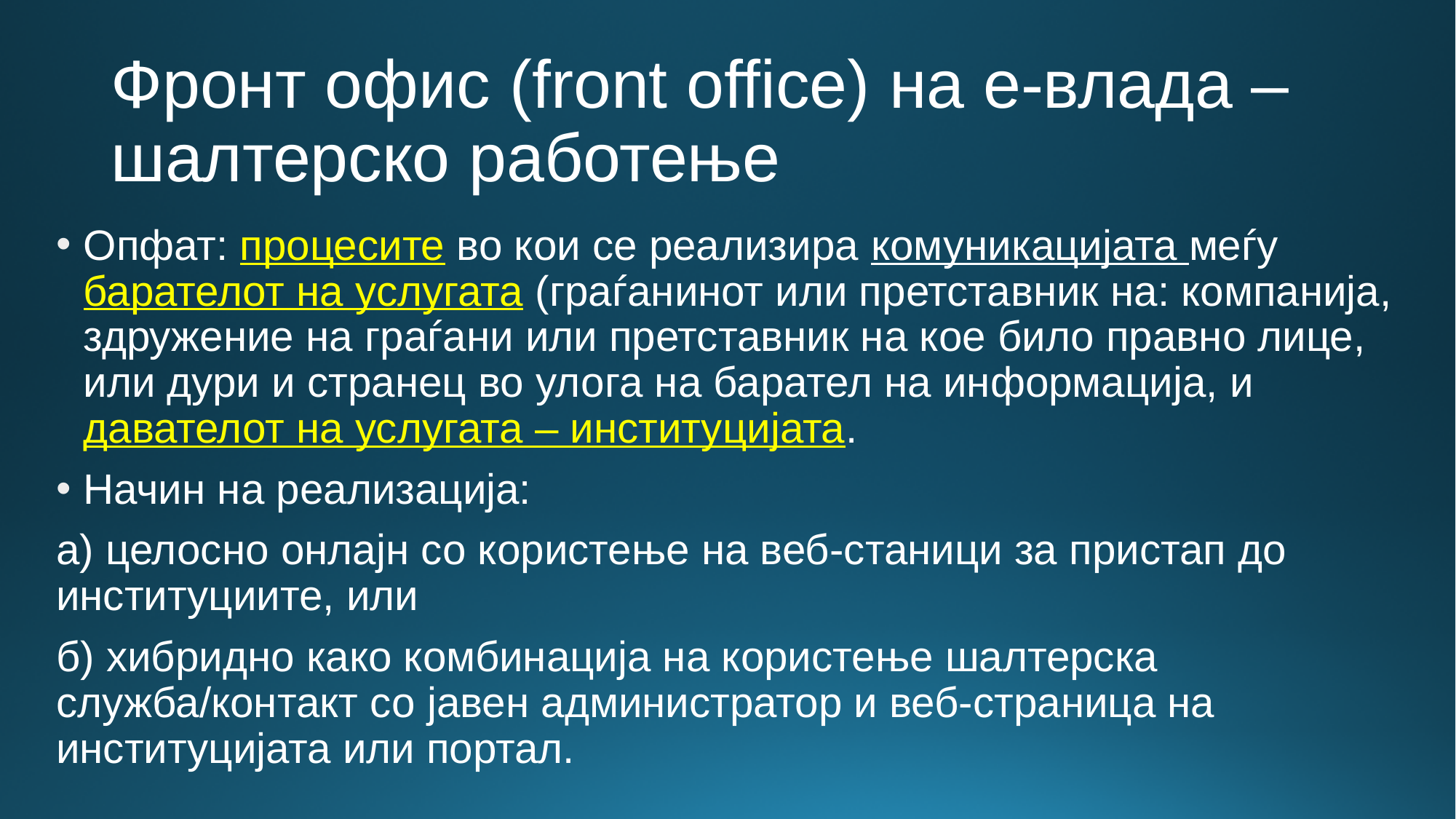

# Фронт офис (front office) на е-влада – шалтерско работење
Опфат: процесите во кои се реализира комуникацијата меѓу барателот на услугата (граѓанинот или претставник на: компанија, здружение на граѓани или претставник на кое било правно лице, или дури и странец во улога на барател на информација, и давателот на услугата – институцијата.
Начин на реализација:
а) целосно онлајн со користење на веб-станици за пристап до институциите, или
б) хибридно како комбинација на користење шалтерска служба/контакт со јавен администратор и веб-страница на институцијата или портал.